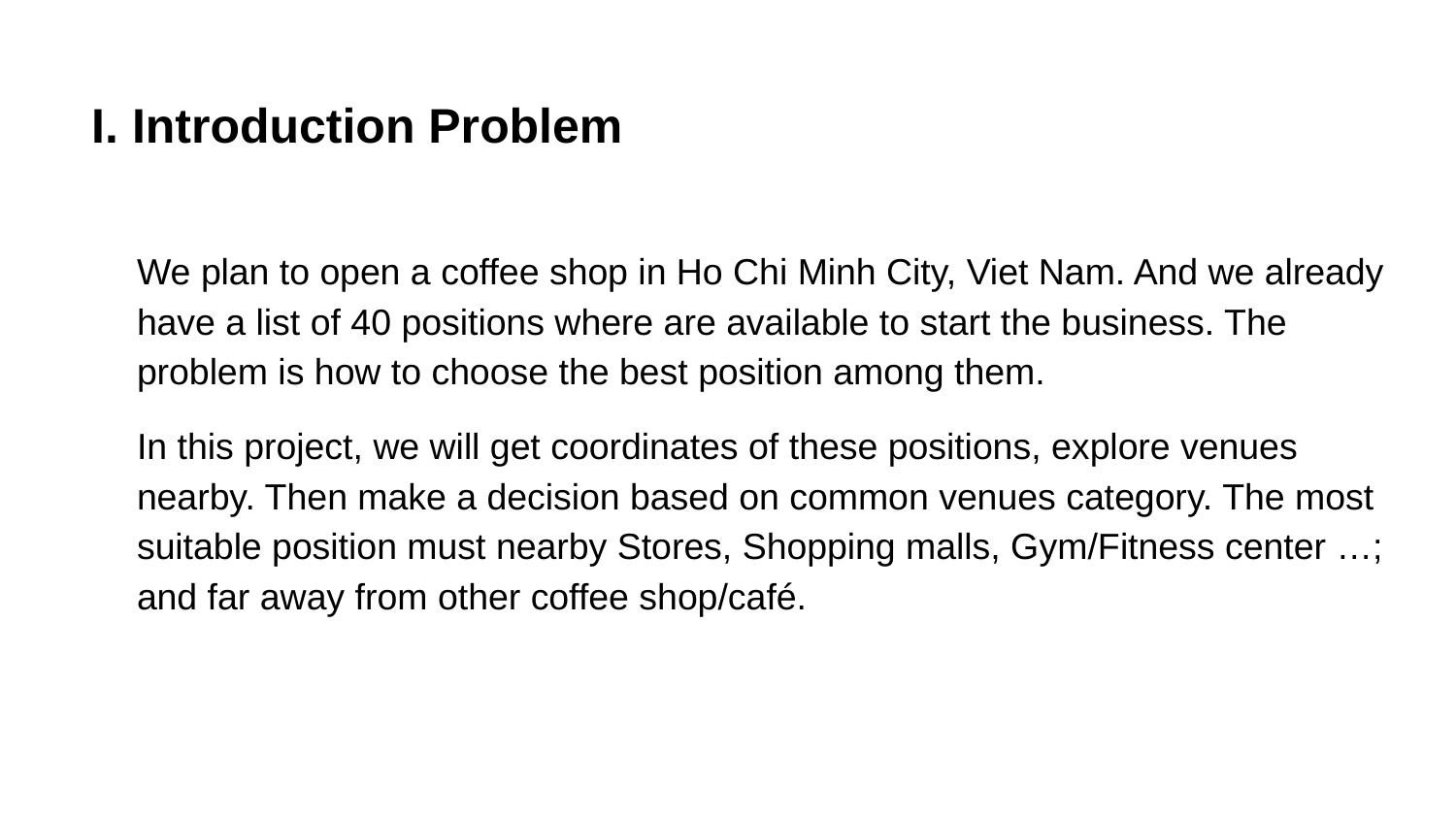

# I. Introduction Problem

We plan to open a coffee shop in Ho Chi Minh City, Viet Nam. And we already have a list of 40 positions where are available to start the business. The problem is how to choose the best position among them.
In this project, we will get coordinates of these positions, explore venues nearby. Then make a decision based on common venues category. The most suitable position must nearby Stores, Shopping malls, Gym/Fitness center …; and far away from other coffee shop/café.